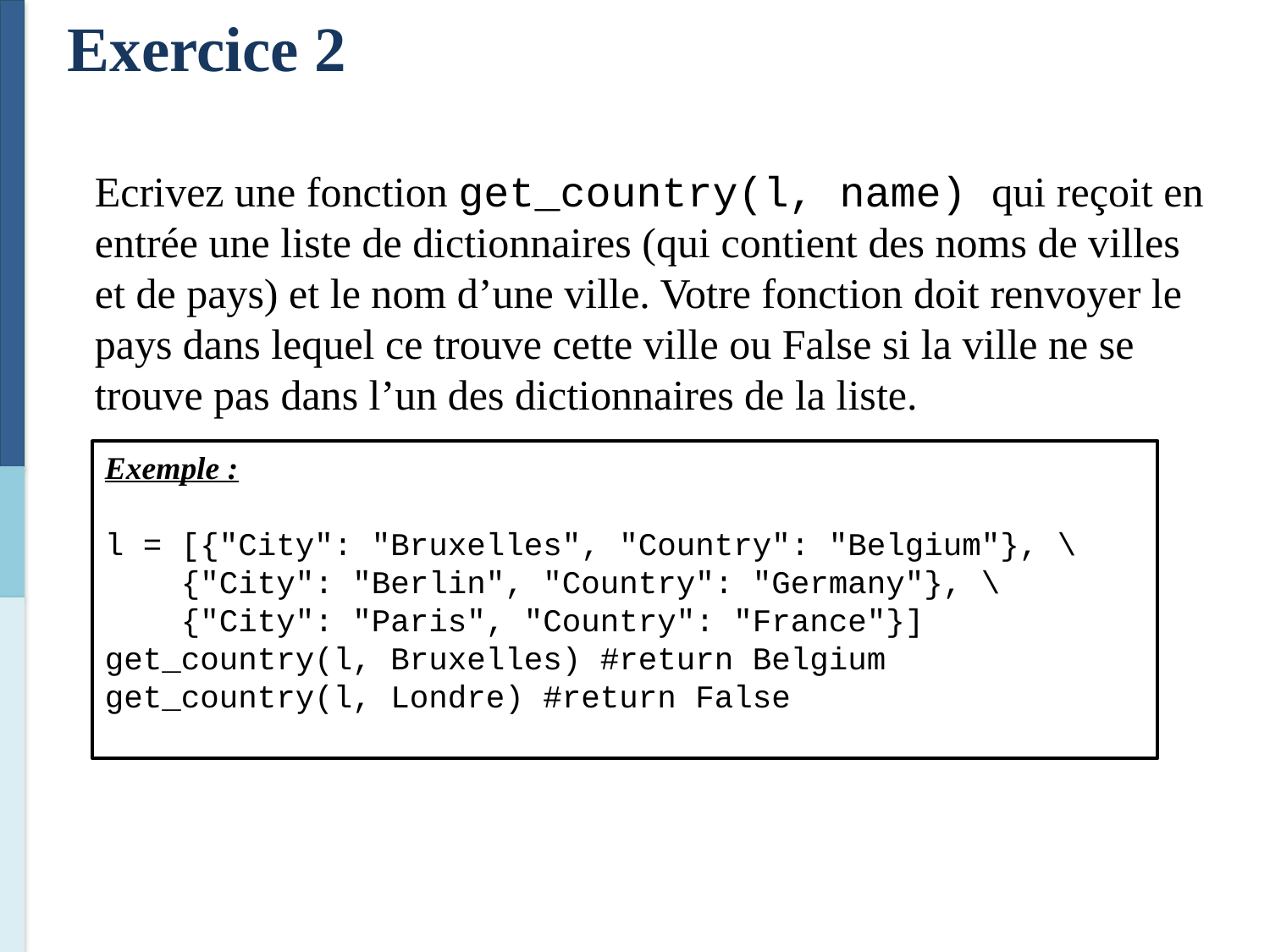

Exercice 2
Ecrivez une fonction get_country(l, name) qui reçoit en entrée une liste de dictionnaires (qui contient des noms de villes et de pays) et le nom d’une ville. Votre fonction doit renvoyer le pays dans lequel ce trouve cette ville ou False si la ville ne se trouve pas dans l’un des dictionnaires de la liste.

Exemple :

l = [{"City": "Bruxelles", "Country": "Belgium"}, \
    {"City": "Berlin", "Country": "Germany"}, \
    {"City": "Paris", "Country": "France"}]
get_country(l, Bruxelles) #return Belgium
get_country(l, Londre) #return False